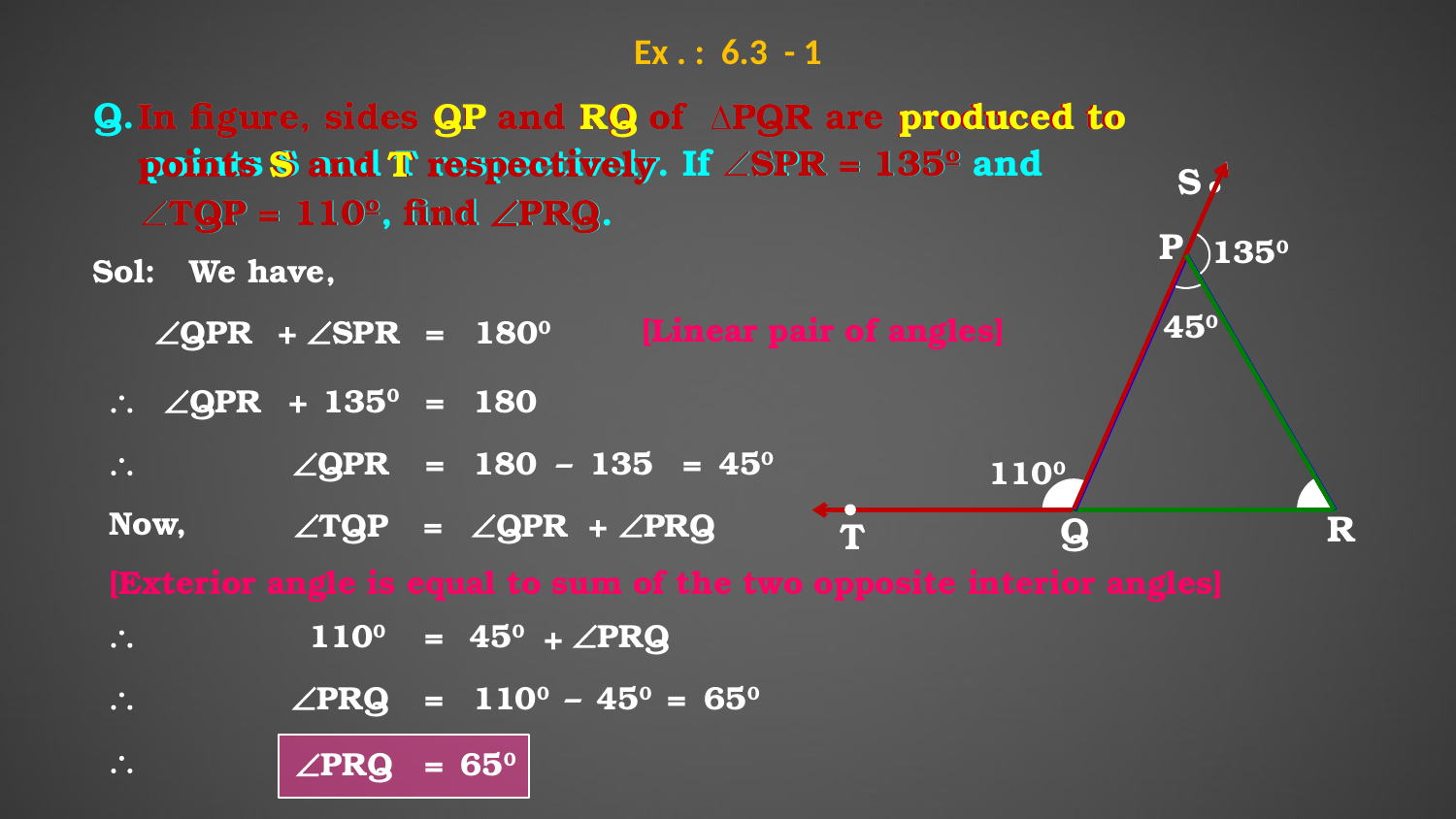

Ex . :  6.3  - 1
Q.
produced to
In figure, sides QP and RQ of  ΔPQR are produced to
In figure, sides QP and RQ of  ΔPQR are produced to
QP
RQ
points S and T respectively. If ∠SPR = 135º and
∠SPR = 135º
points
T
S
S and T respectively
S
∠TQP = 110º, find ∠PRQ.
∠TQP = 110º
find ∠PRQ

P

1350

Sol:
We have,
450
[Linear pair of angles]
 ∠QPR
+
∠SPR
=
1800
∴
 ∠QPR
+
1350
=
180
∴
 ∠QPR
=
180
–
135
=
450
1100

Now,
 ∠TQP
=
 ∠QPR
 ∠PRQ
+
R
Q

T
[Exterior angle is equal to sum of the two opposite interior angles]
∴
1100
=
450
 ∠PRQ
+
∴
 ∠PRQ
=
1100
–
450
=
650
∴

 ∠PRQ
=
650